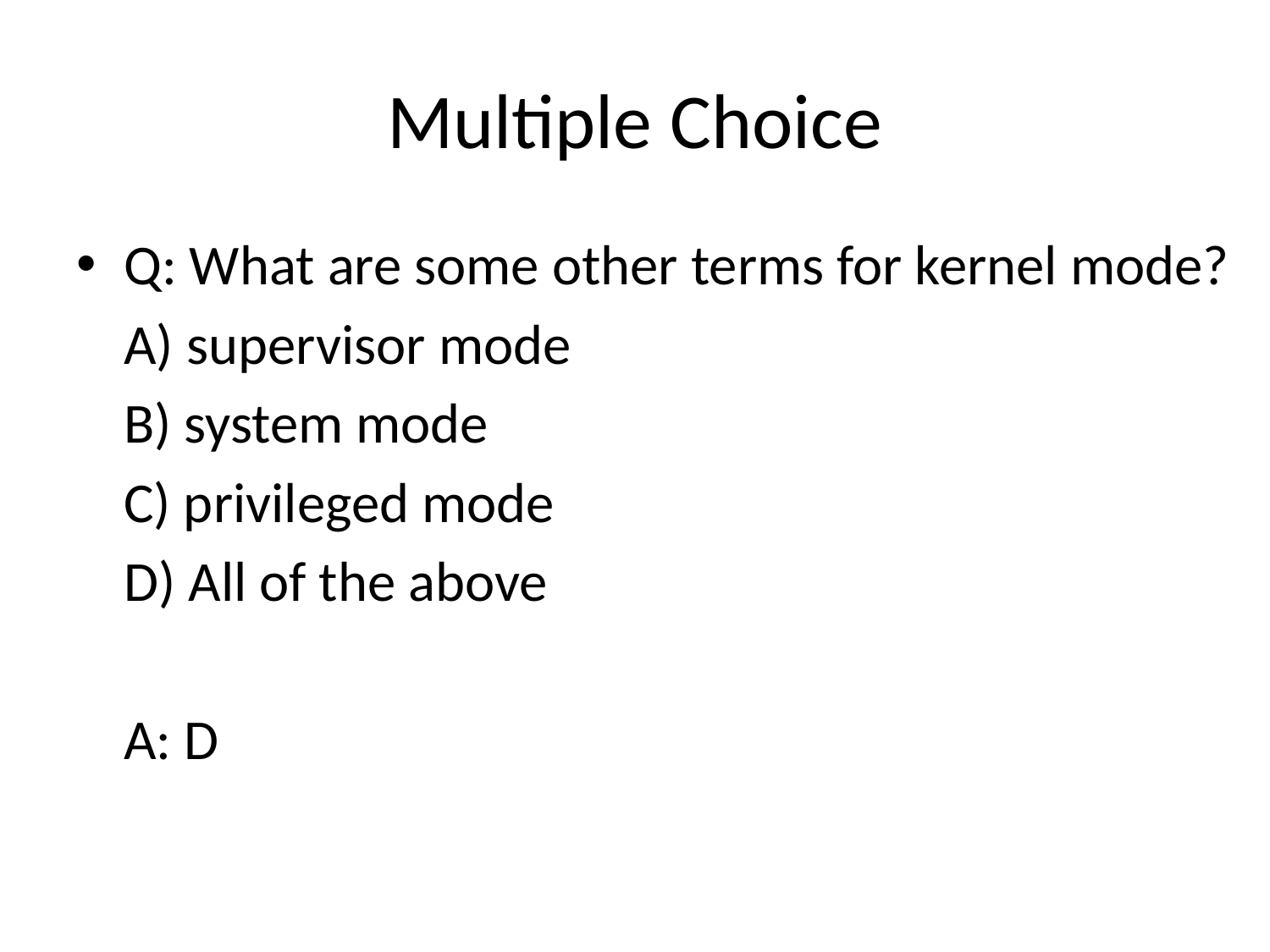

# Multiple Choice
Q: What are some other terms for kernel mode?
	A) supervisor mode
	B) system mode
	C) privileged mode
	D) All of the above

	A: D